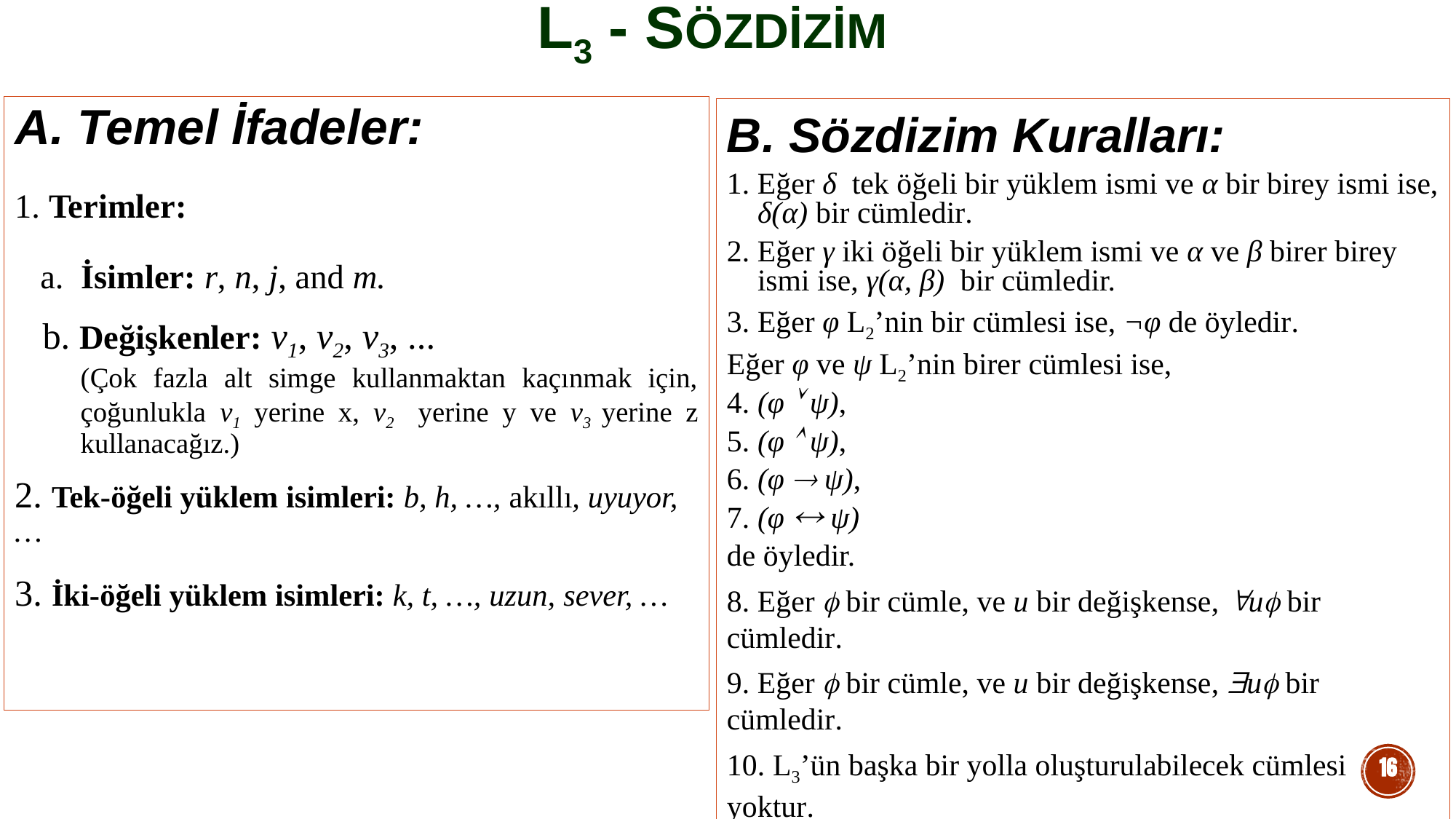

# L3 - sözdizim
A. Temel İfadeler:
1. Terimler:
   a.  İsimler: r, n, j, and m.
   b. Değişkenler: v1, v2, v3, ...
(Çok fazla alt simge kullanmaktan kaçınmak için, çoğunlukla v1 yerine x, v2  yerine y ve v3 yerine z kullanacağız.)
2. Tek-öğeli yüklem isimleri: b, h, …, akıllı, uyuyor, …
3. İki-öğeli yüklem isimleri: k, t, …, uzun, sever, …

B. Sözdizim Kuralları:
1. Eğer δ  tek öğeli bir yüklem ismi ve α bir birey ismi ise,
    δ(α) bir cümledir.
2. Eğer γ iki öğeli bir yüklem ismi ve α ve β birer birey
    ismi ise, γ(α, β)  bir cümledir.
3. Eğer φ L2’nin bir cümlesi ise, ¬φ de öyledir.
Eğer φ ve ψ L2’nin birer cümlesi ise,
4. (φ ∨ ψ),
5. (φ ∧ ψ),
6. (φ → ψ),
7. (φ ↔ ψ)
de öyledir.
8. Eğer φ bir cümle, ve u bir değişkense, ∀uφ bir cümledir.
9. Eğer φ bir cümle, ve u bir değişkense, ∃uφ bir cümledir.
10. L3’ün başka bir yolla oluşturulabilecek cümlesi yoktur.
16